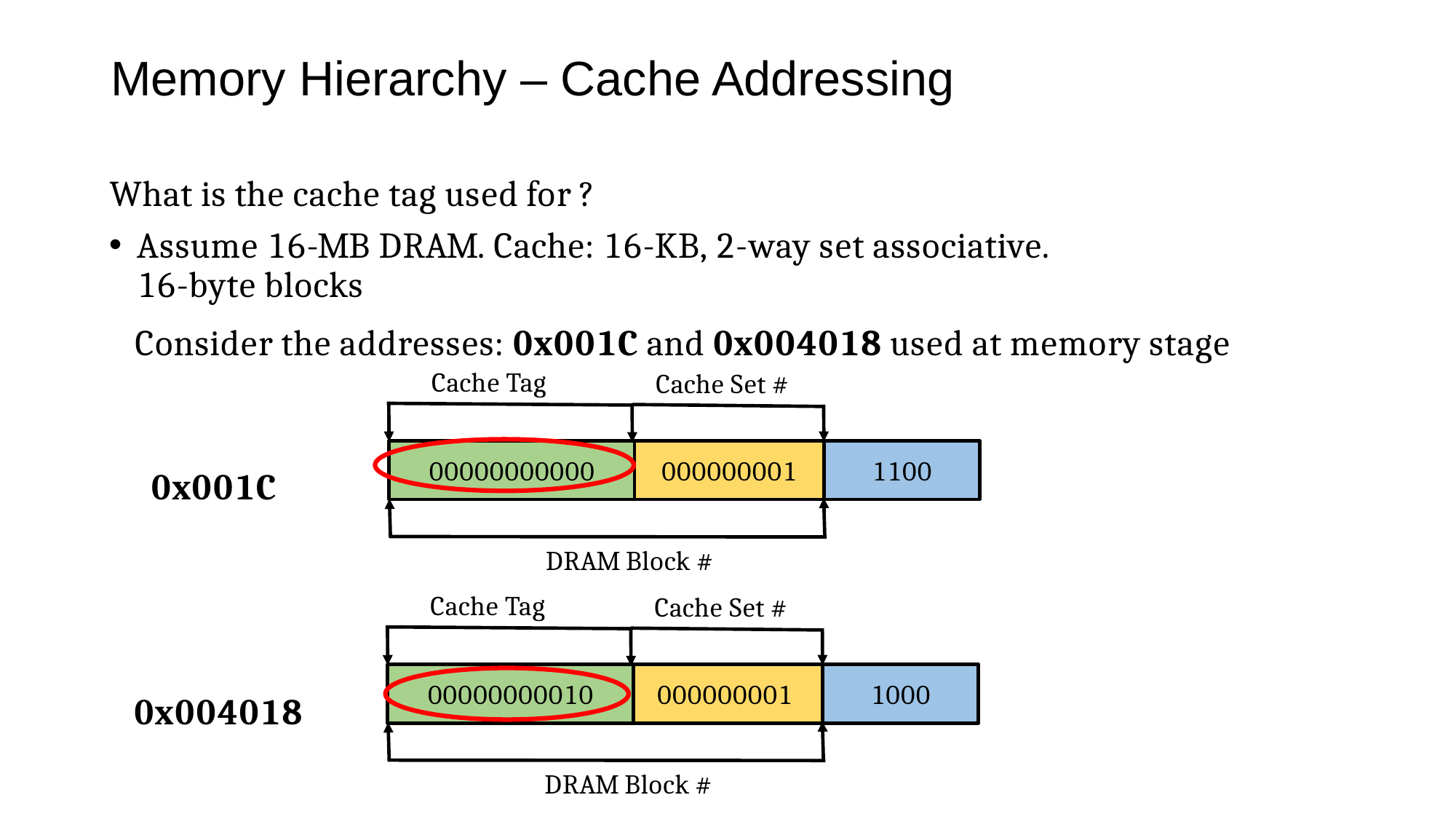

# Memory Hierarchy – Cache Addressing
What is the cache tag used for ?
Assume 16-MB DRAM. Cache: 16-KB, 2-way set associative. 16-byte blocks
Consider the addresses: 0x001C and 0x004018 used at memory stage
Cache Tag
Cache Set #

00000000000
000000001
1100
0x001C
DRAM Block #
Cache Tag
Cache Set #
00000000010
000000001
1000

0x004018
DRAM Block #